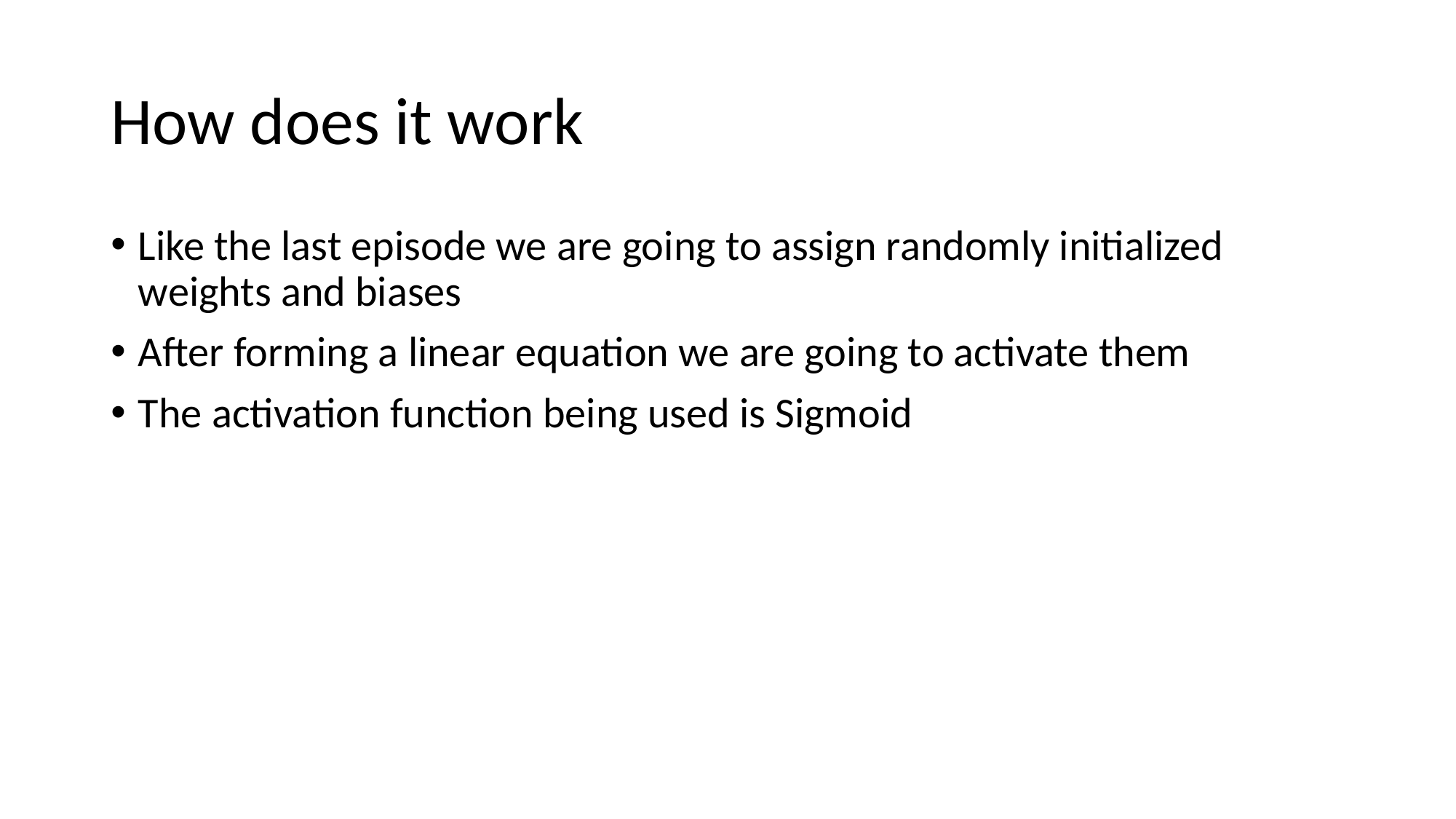

# How does it work
Like the last episode we are going to assign randomly initialized weights and biases
After forming a linear equation we are going to activate them
The activation function being used is Sigmoid